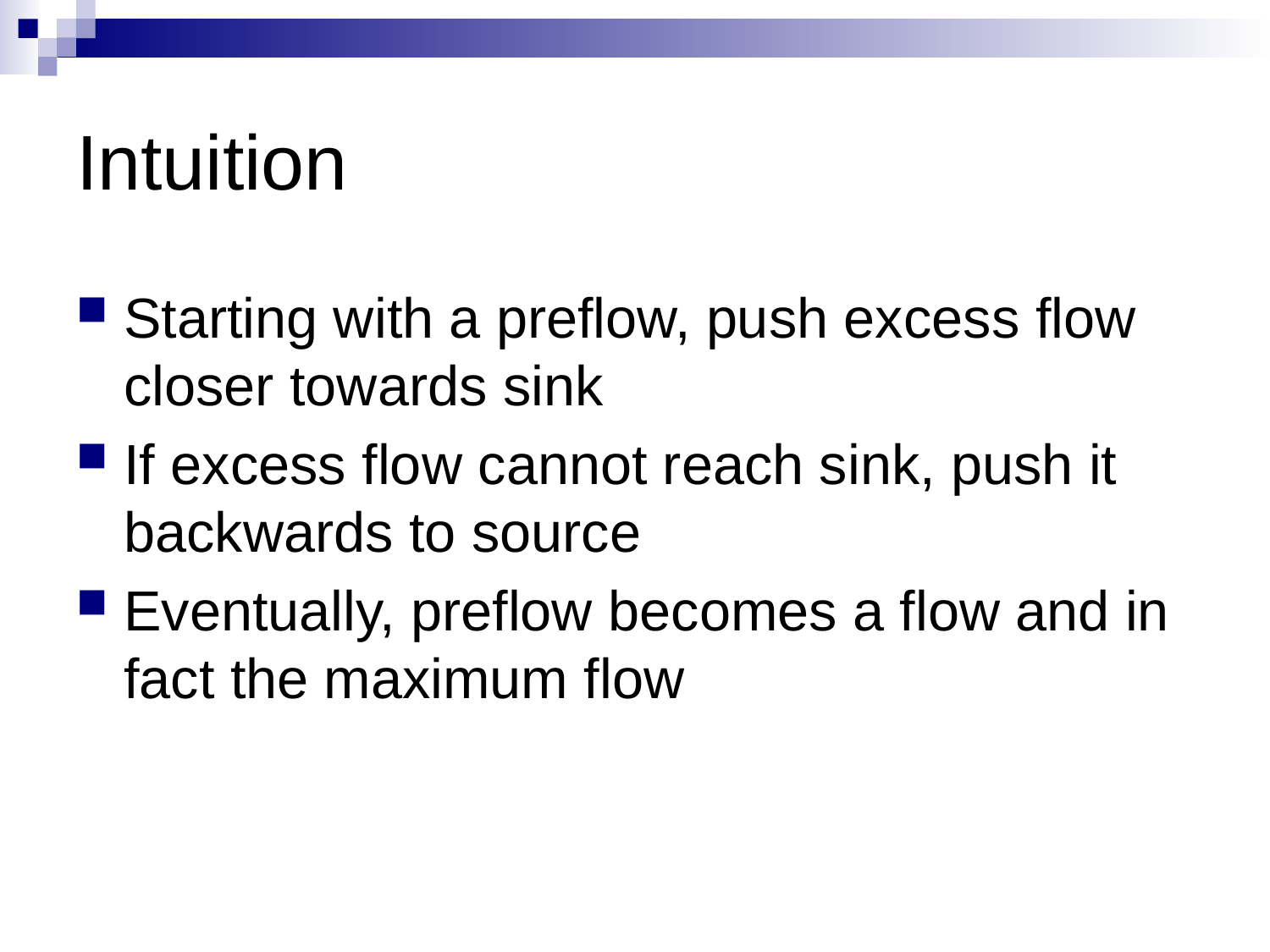

# Intuition
Starting with a preflow, push excess flow closer towards sink
If excess flow cannot reach sink, push it backwards to source
Eventually, preflow becomes a flow and in fact the maximum flow